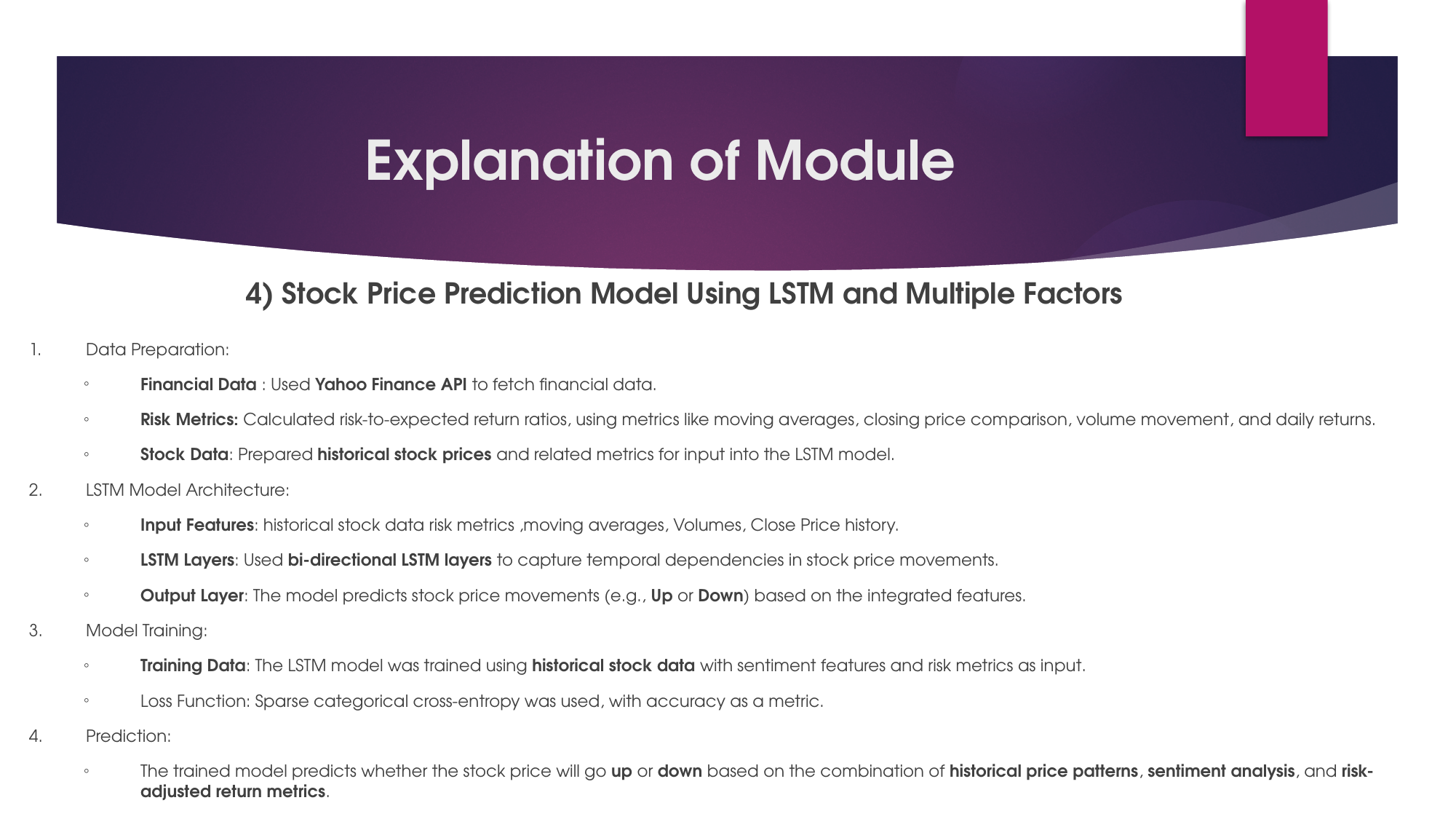

# Explanation of Module
 4) Stock Price Prediction Model Using LSTM and Multiple Factors
Data Preparation:
Financial Data : Used Yahoo Finance API to fetch financial data.
Risk Metrics: Calculated risk-to-expected return ratios, using metrics like moving averages, closing price comparison, volume movement, and daily returns.
Stock Data: Prepared historical stock prices and related metrics for input into the LSTM model.
LSTM Model Architecture:
Input Features: historical stock data risk metrics ,moving averages, Volumes, Close Price history.
LSTM Layers: Used bi-directional LSTM layers to capture temporal dependencies in stock price movements.
Output Layer: The model predicts stock price movements (e.g., Up or Down) based on the integrated features.
Model Training:
Training Data: The LSTM model was trained using historical stock data with sentiment features and risk metrics as input.
Loss Function: Sparse categorical cross-entropy was used, with accuracy as a metric.
Prediction:
The trained model predicts whether the stock price will go up or down based on the combination of historical price patterns, sentiment analysis, and risk-adjusted return metrics.